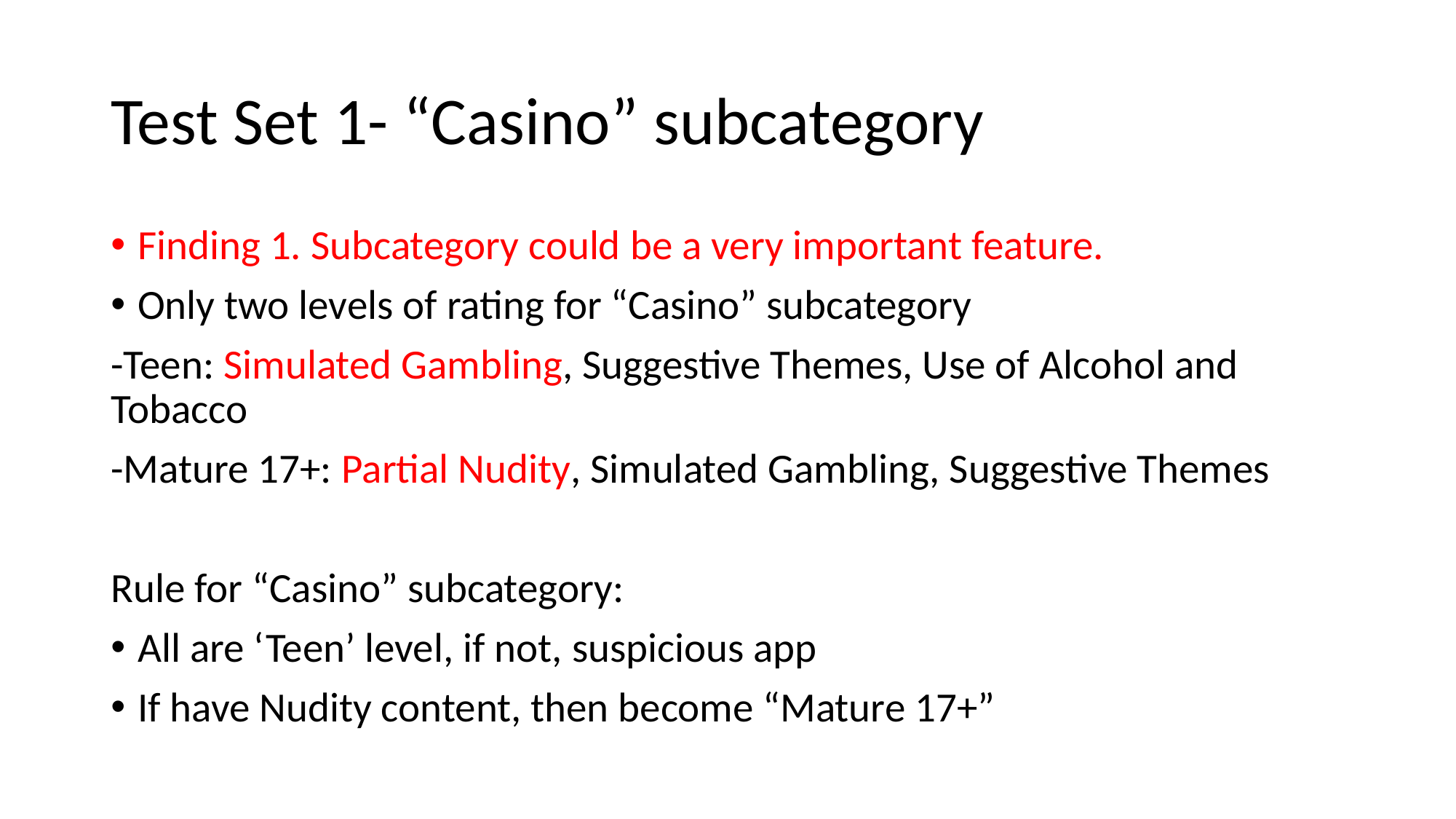

# Test Set 1- “Casino” subcategory
Finding 1. Subcategory could be a very important feature.
Only two levels of rating for “Casino” subcategory
-Teen: Simulated Gambling, Suggestive Themes, Use of Alcohol and Tobacco
-Mature 17+: Partial Nudity, Simulated Gambling, Suggestive Themes

Rule for “Casino” subcategory:
All are ‘Teen’ level, if not, suspicious app
If have Nudity content, then become “Mature 17+”